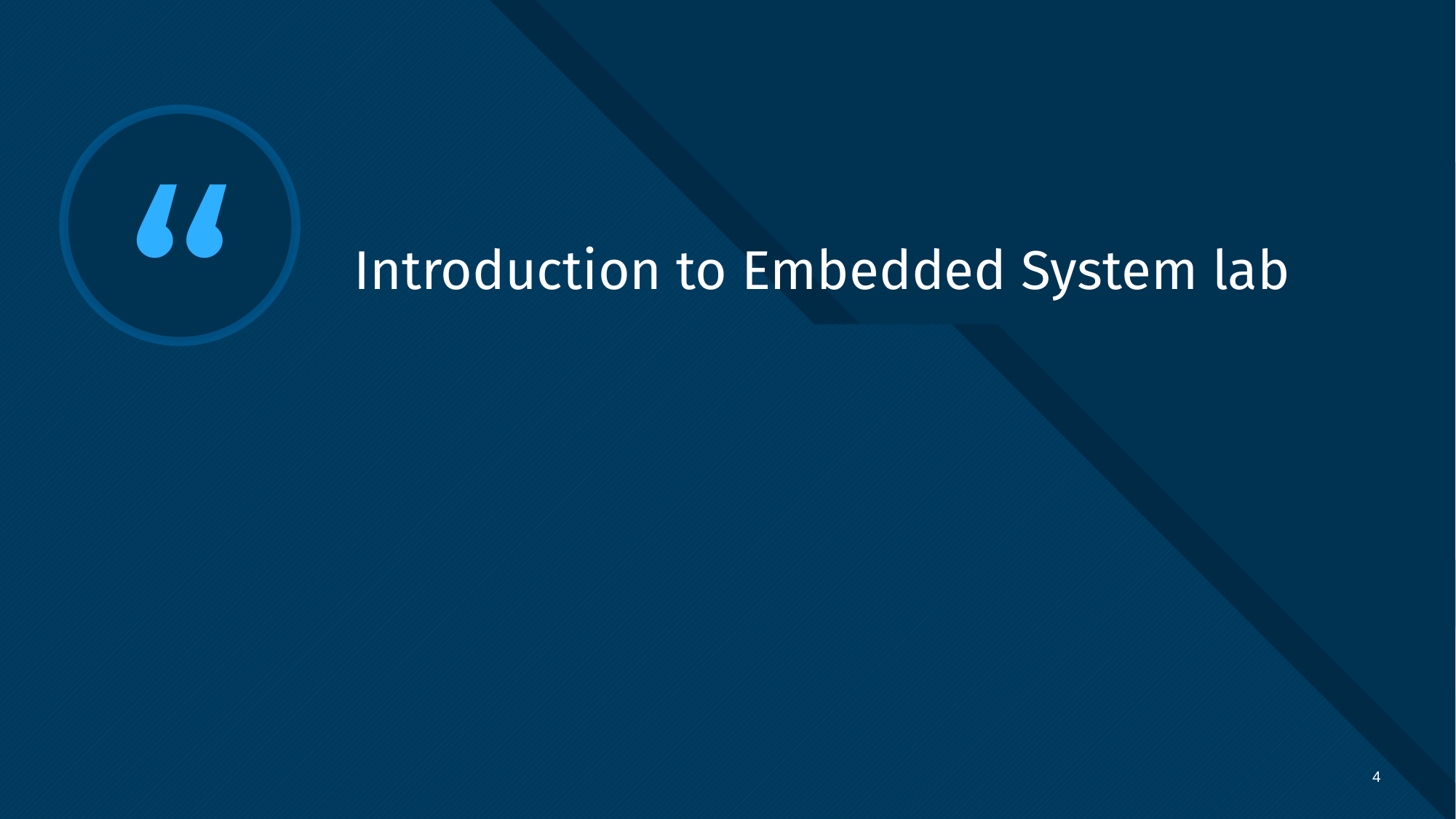

# Introduction to Embedded System lab
4